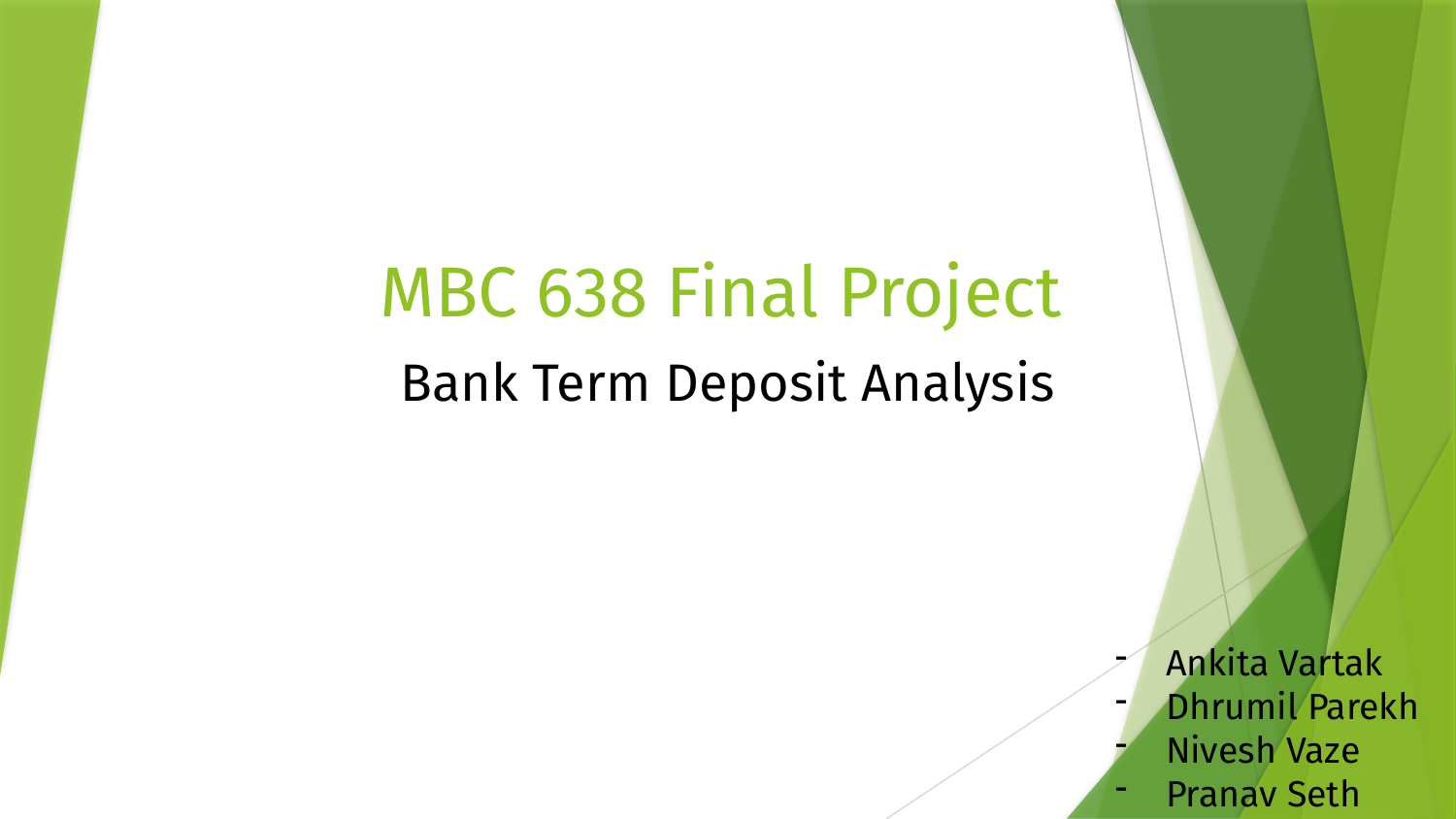

# MBC 638 Final Project
Bank Term Deposit Analysis
Ankita Vartak
Dhrumil Parekh
Nivesh Vaze
Pranav Seth